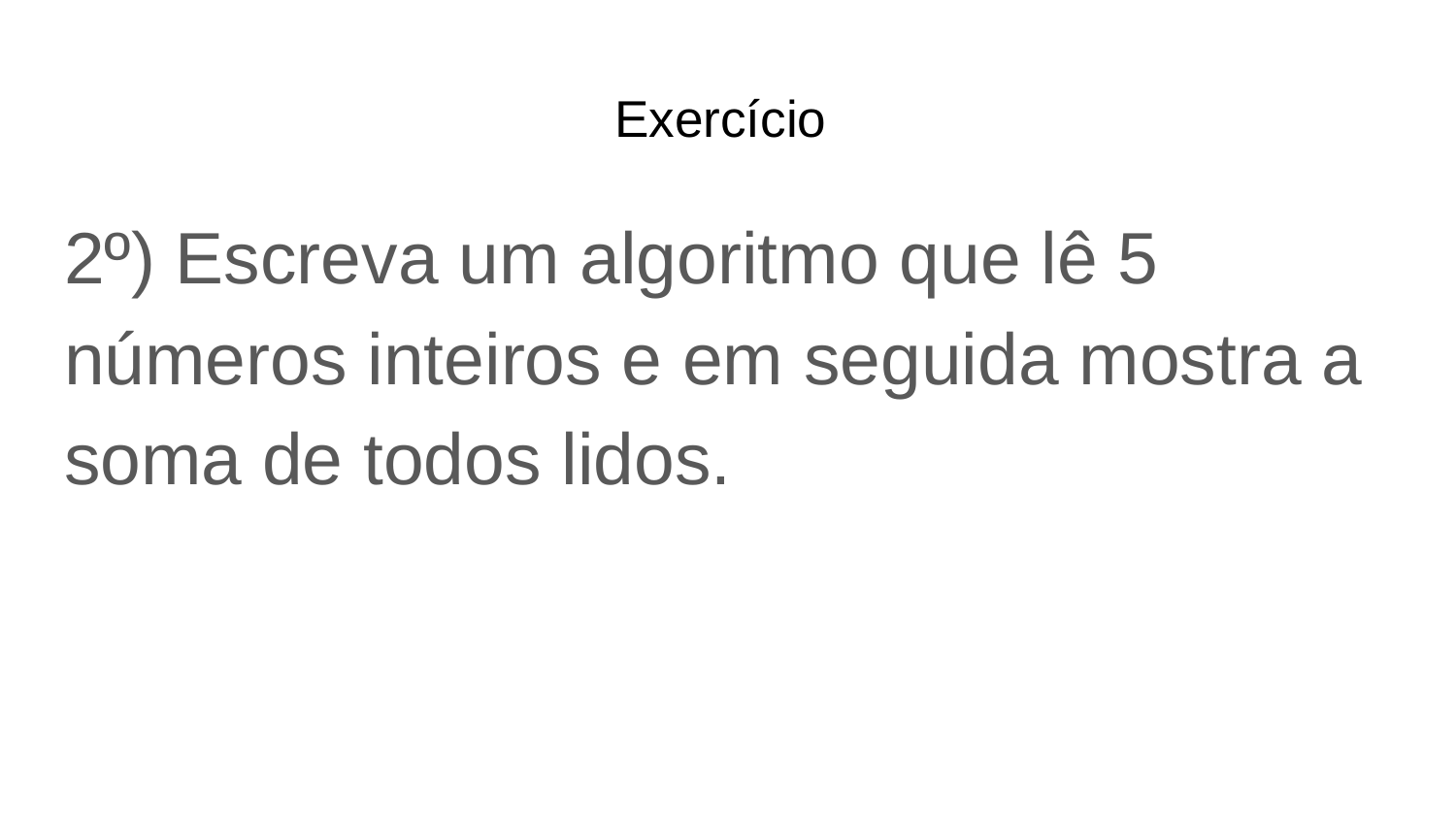

# Exercício
2º) Escreva um algoritmo que lê 5 números inteiros e em seguida mostra a soma de todos lidos.